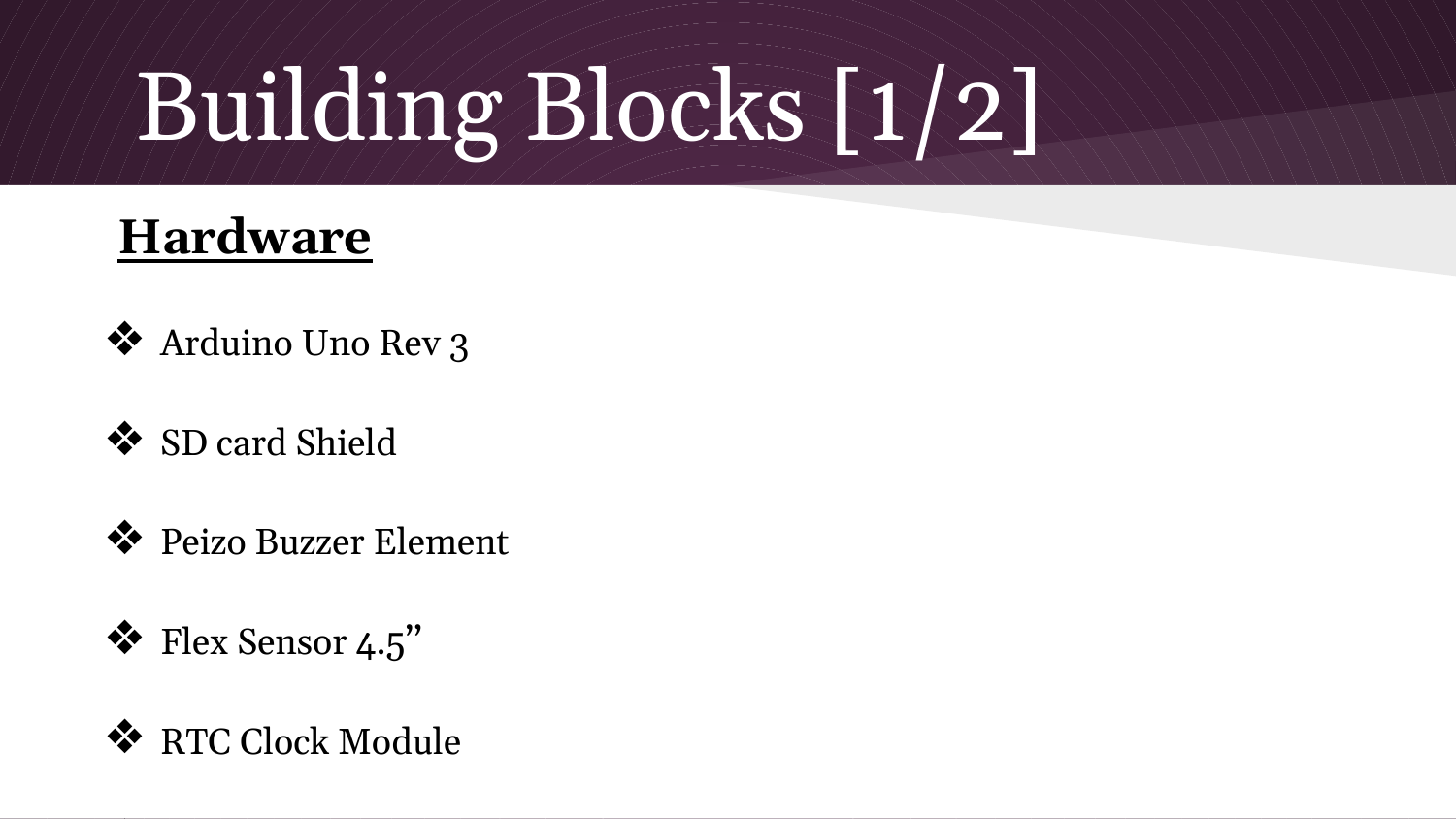

# Building Blocks [1/2]
Hardware
Arduino Uno Rev 3
SD card Shield
Peizo Buzzer Element
Flex Sensor 4.5’’
RTC Clock Module
Alkaline 9V Battery